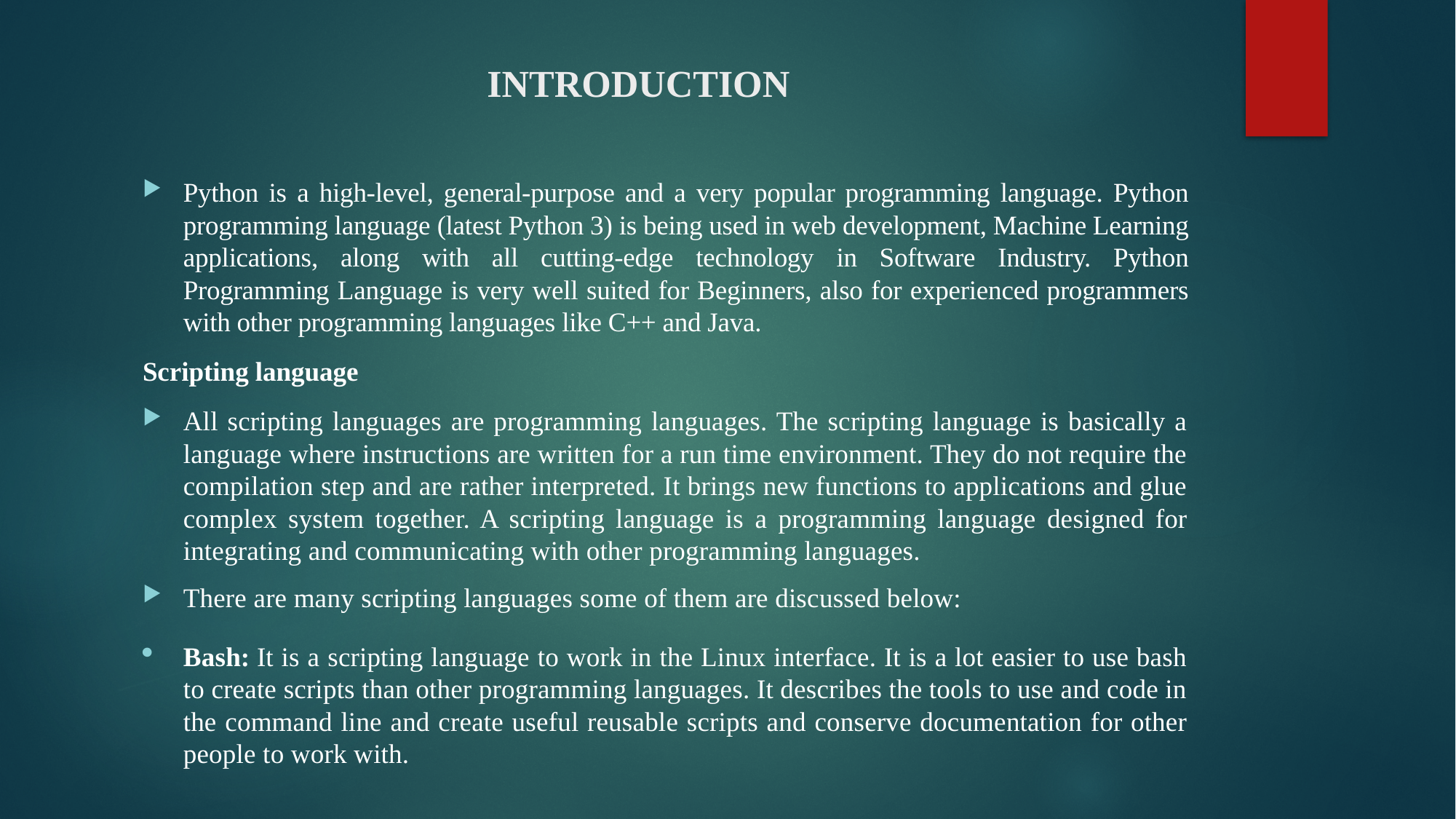

# INTRODUCTION
Python is a high-level, general-purpose and a very popular programming language. Python programming language (latest Python 3) is being used in web development, Machine Learning applications, along with all cutting-edge technology in Software Industry. Python Programming Language is very well suited for Beginners, also for experienced programmers with other programming languages like C++ and Java.
Scripting language
All scripting languages are programming languages. The scripting language is basically a language where instructions are written for a run time environment. They do not require the compilation step and are rather interpreted. It brings new functions to applications and glue complex system together. A scripting language is a programming language designed for integrating and communicating with other programming languages.
There are many scripting languages some of them are discussed below:
Bash: It is a scripting language to work in the Linux interface. It is a lot easier to use bash to create scripts than other programming languages. It describes the tools to use and code in the command line and create useful reusable scripts and conserve documentation for other people to work with.